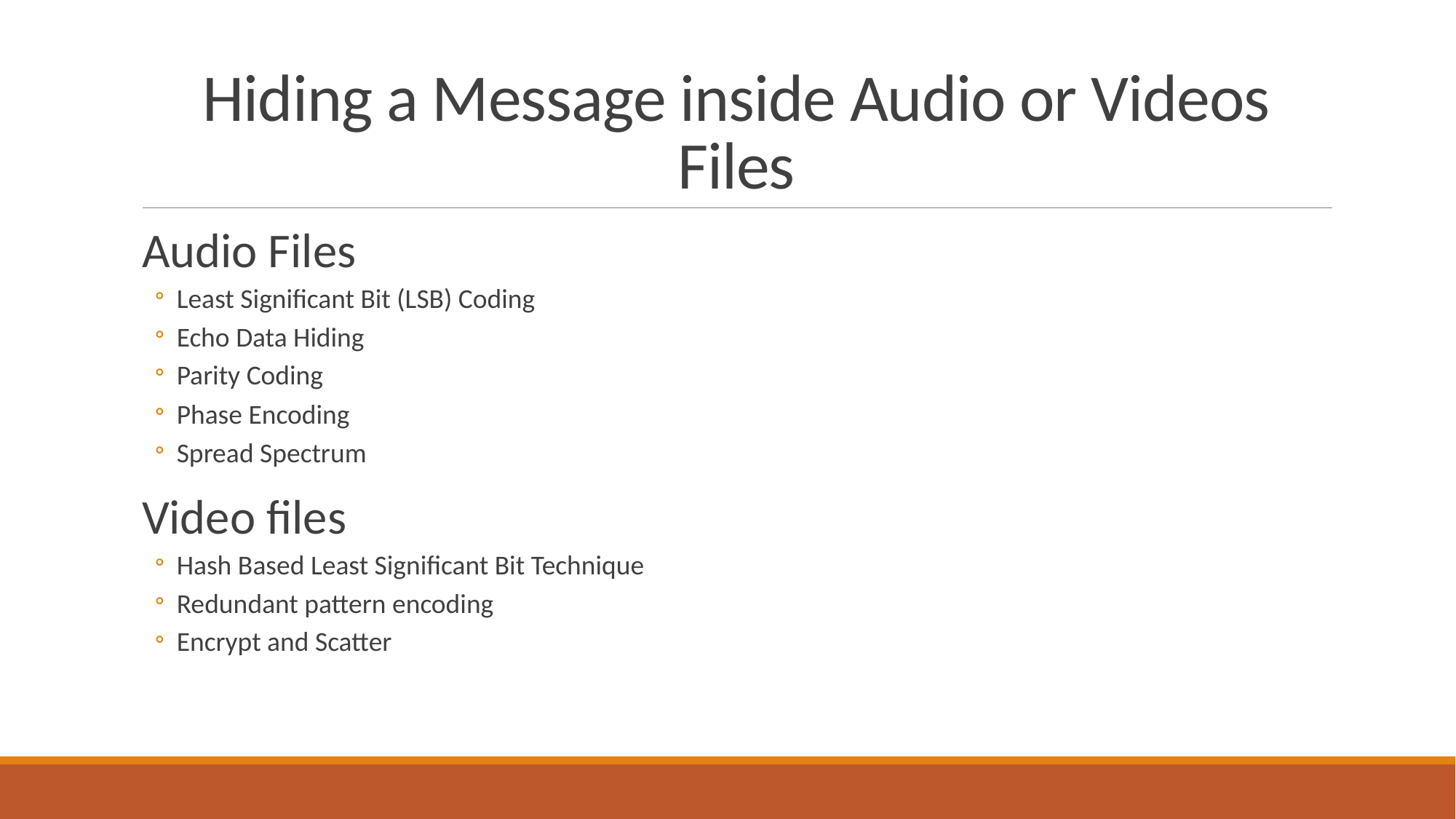

# Hiding a Message inside Audio or Videos Files
Audio Files
Least Significant Bit (LSB) Coding
Echo Data Hiding
Parity Coding
Phase Encoding
Spread Spectrum
Video files
Hash Based Least Significant Bit Technique
Redundant pattern encoding
Encrypt and Scatter